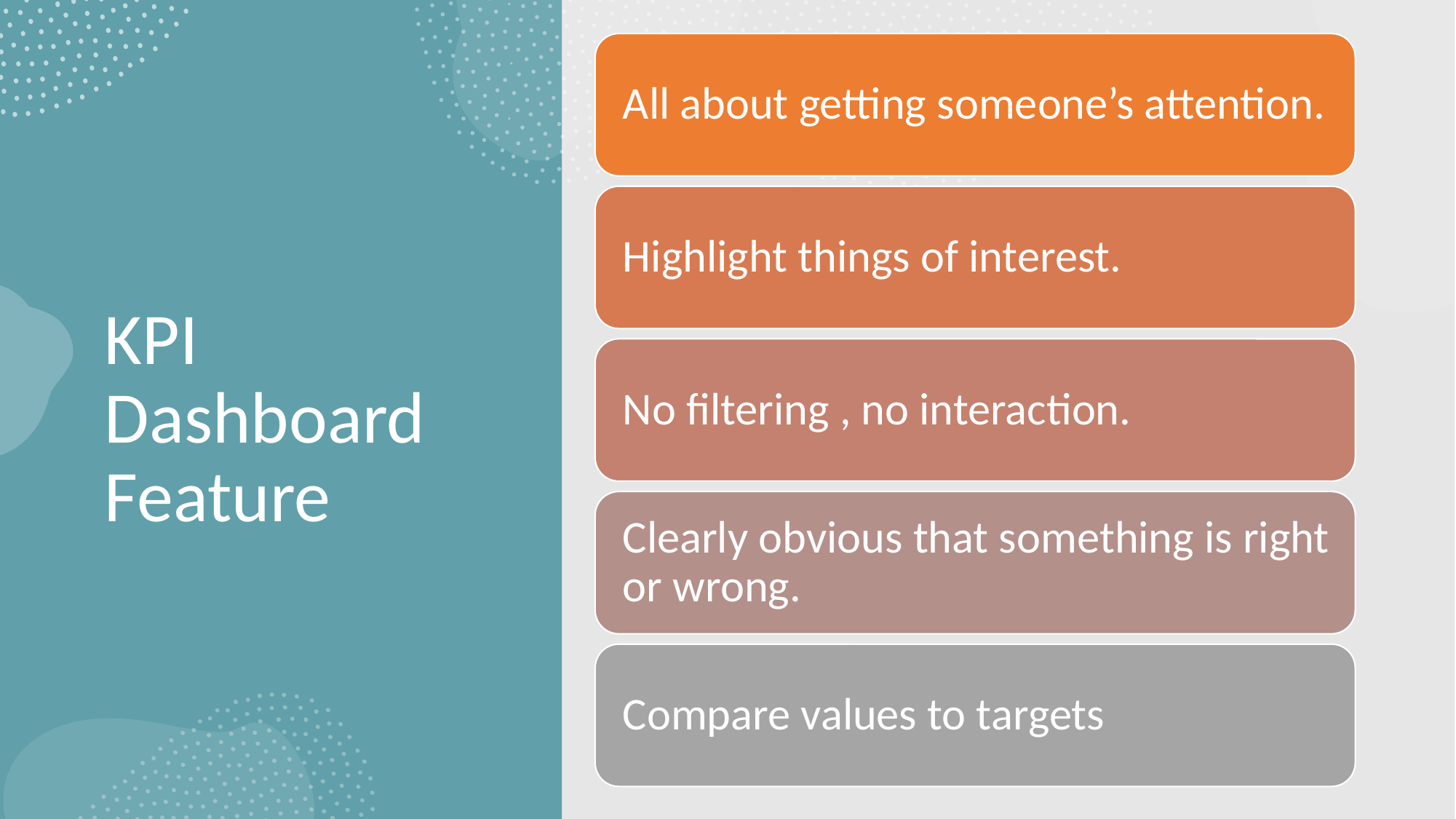

All about getting someone’s attention.
Highlight things of interest.
No filtering , no interaction.
Clearly obvious that something is right or wrong.
Compare values to targets
# KPI Dashboard Feature